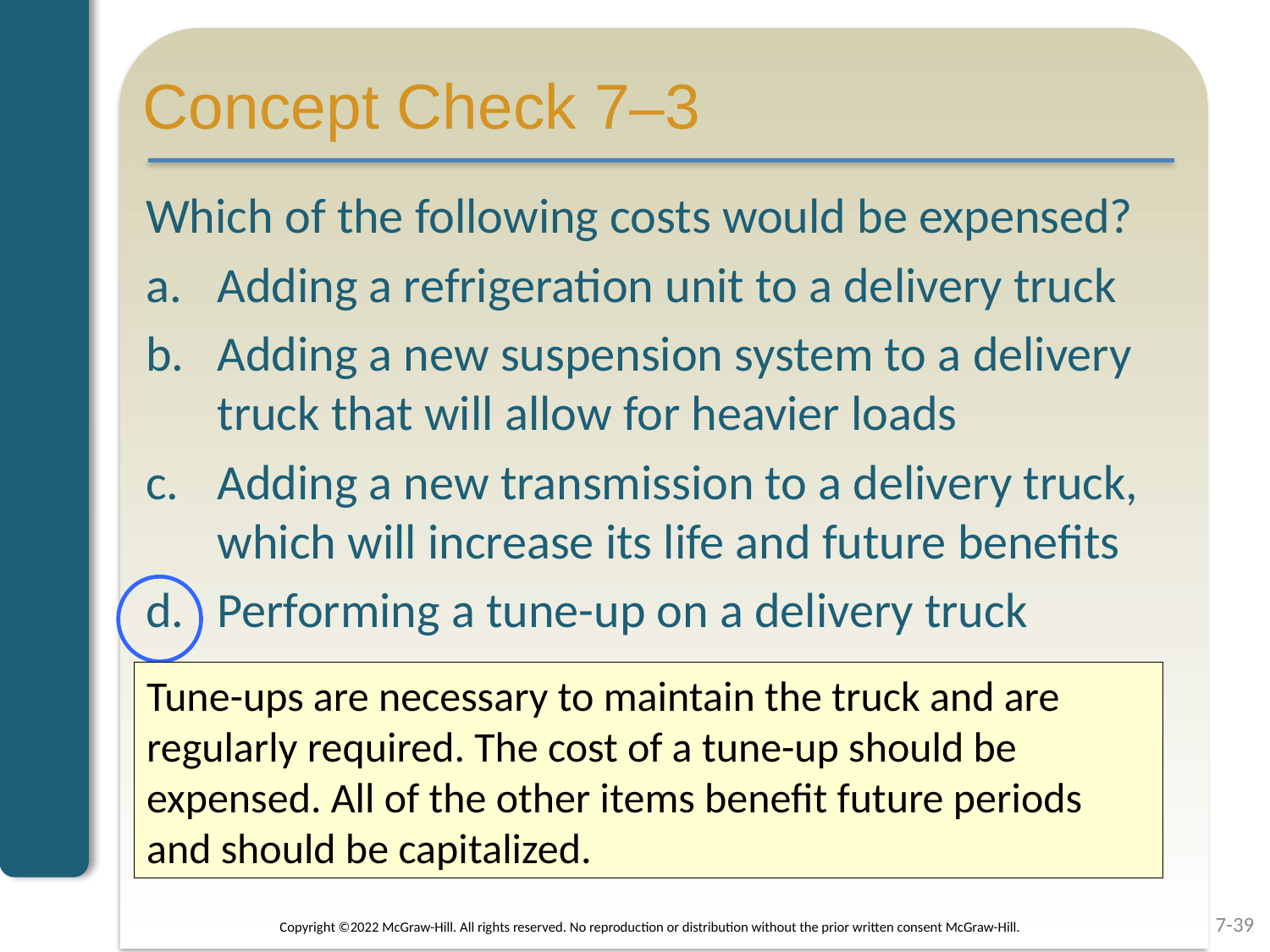

# Concept Check 7–3
Which of the following costs would be expensed?
Adding a refrigeration unit to a delivery truck
Adding a new suspension system to a delivery truck that will allow for heavier loads
Adding a new transmission to a delivery truck, which will increase its life and future benefits
Performing a tune-up on a delivery truck

Tune-ups are necessary to maintain the truck and are regularly required. The cost of a tune-up should be expensed. All of the other items benefit future periods and should be capitalized.
7-39
Copyright ©2022 McGraw-Hill. All rights reserved. No reproduction or distribution without the prior written consent McGraw-Hill.